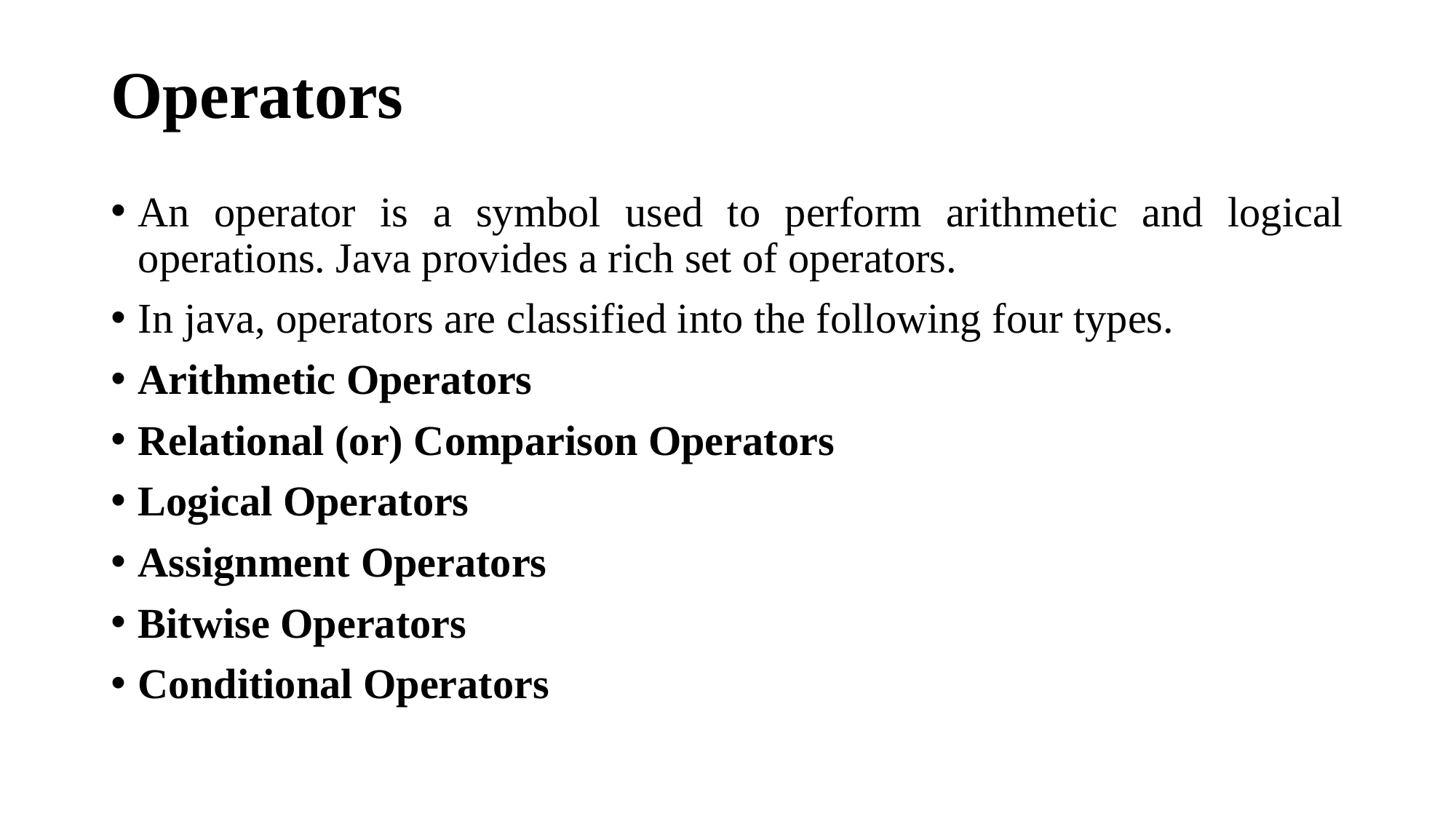

# Operators
An operator is a symbol used to perform arithmetic and logical operations. Java provides a rich set of operators.
In java, operators are classified into the following four types.
Arithmetic Operators
Relational (or) Comparison Operators
Logical Operators
Assignment Operators
Bitwise Operators
Conditional Operators